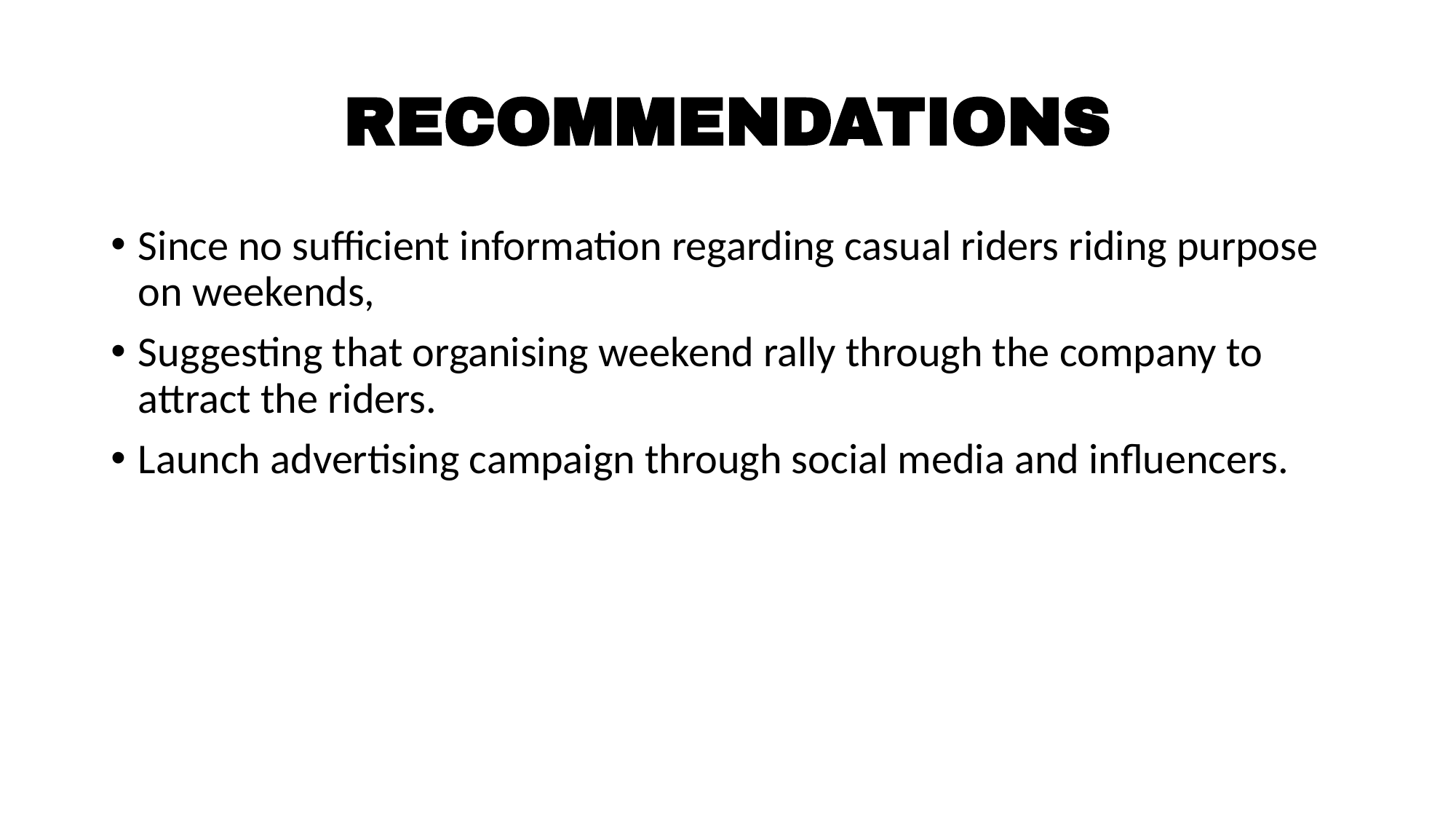

# RECOMMENDATIONS
Since no sufficient information regarding casual riders riding purpose on weekends,
Suggesting that organising weekend rally through the company to attract the riders.
Launch advertising campaign through social media and influencers.